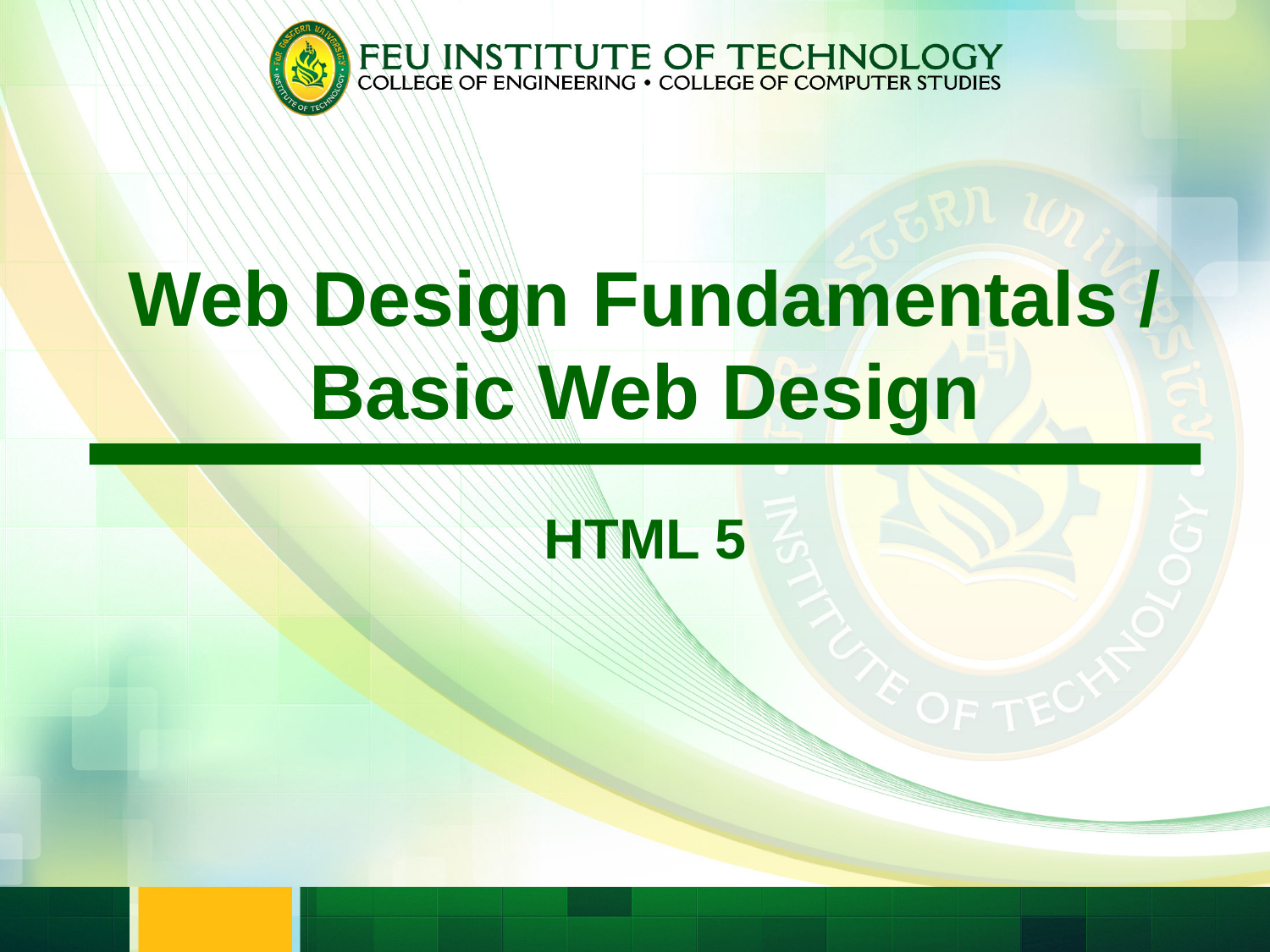

Web Design Fundamentals /
Basic Web Design

HTML 5